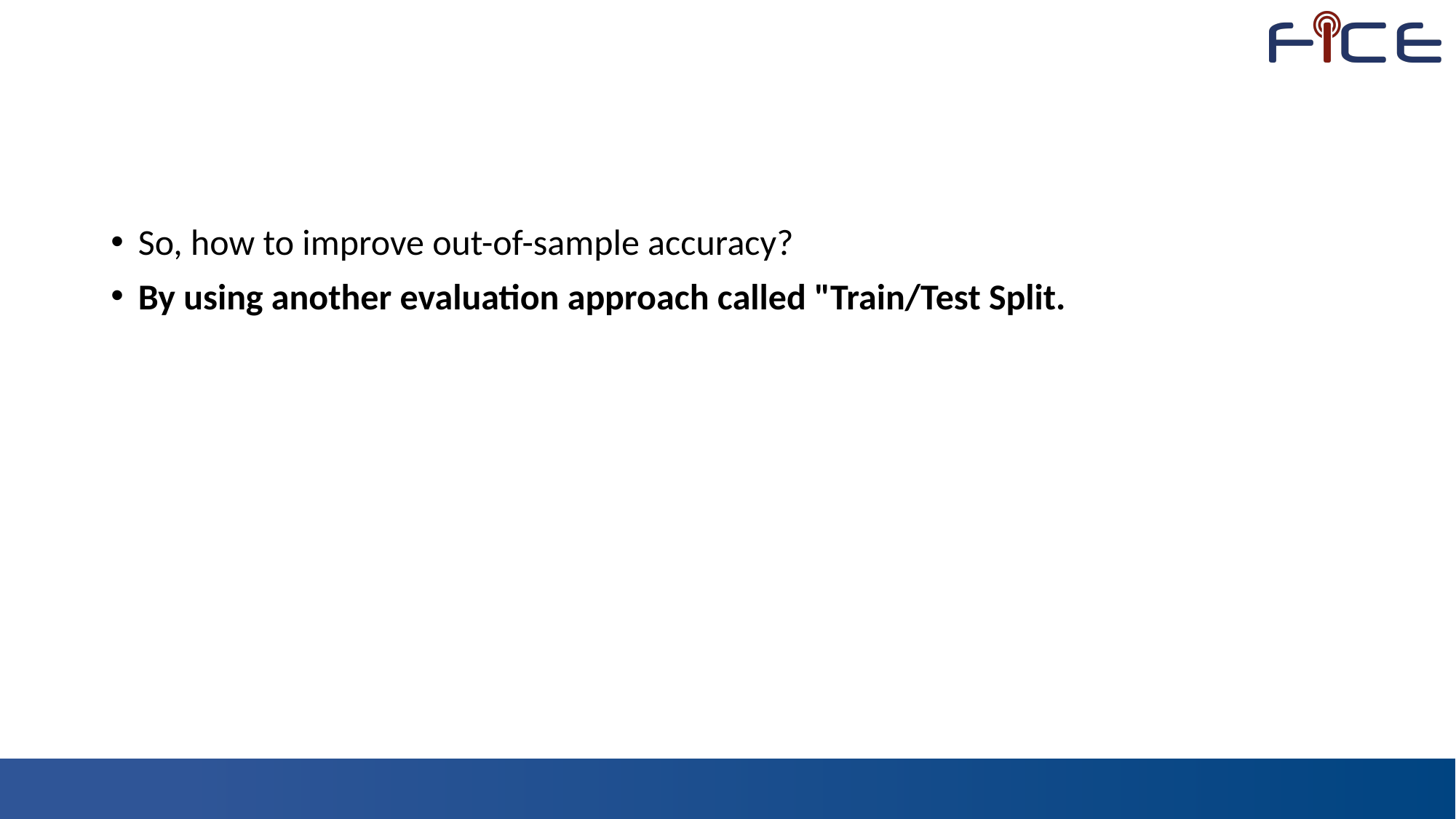

#
So, how to improve out-of-sample accuracy?
By using another evaluation approach called "Train/Test Split.